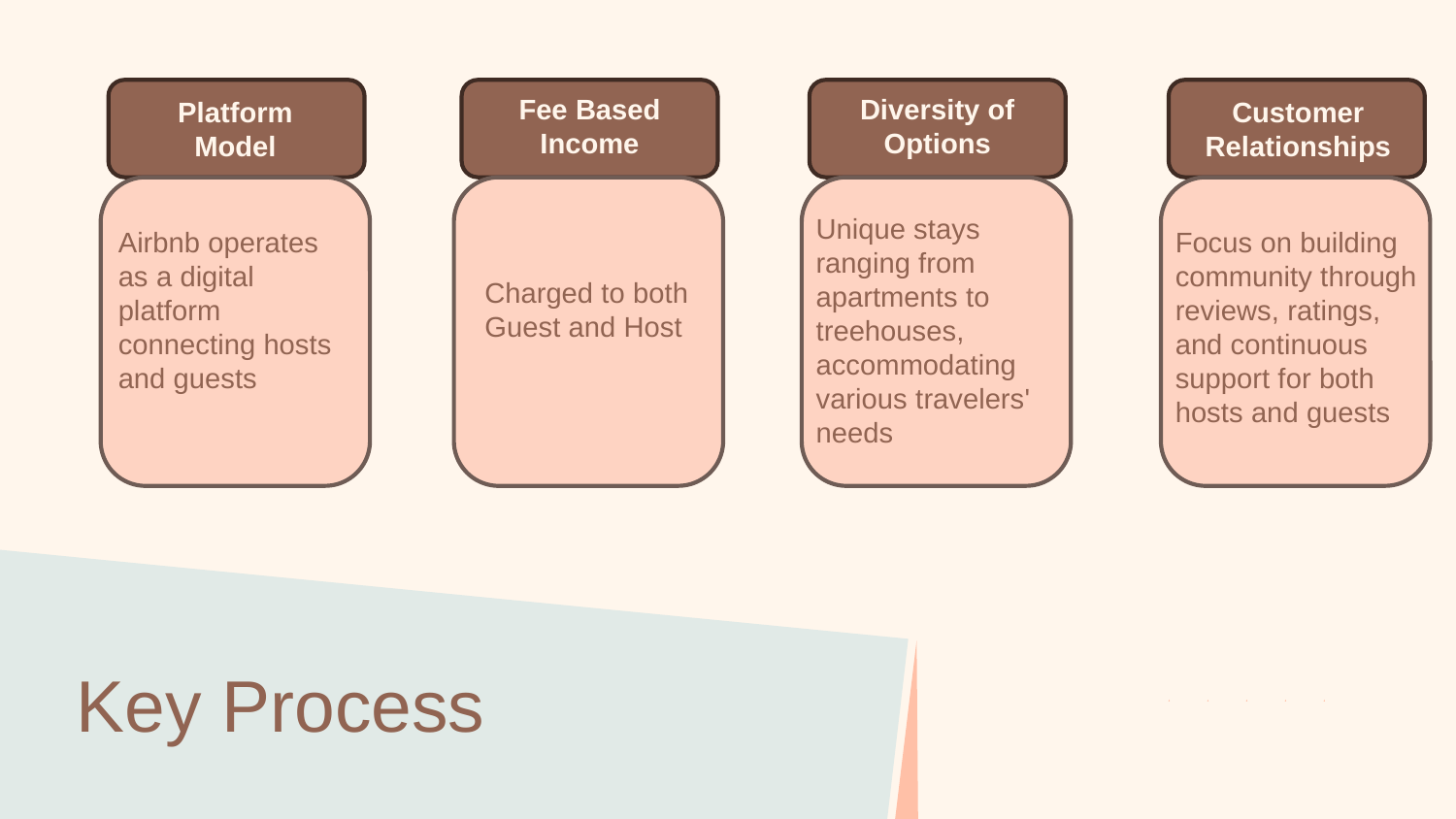

Fee Based
Income
Diversity of Options
Customer Relationships
Platform Model

Unique stays ranging from apartments to treehouses, accommodating various travelers' needs
Airbnb operates as a digital platform connecting hosts and guests
Focus on building community through reviews, ratings, and continuous support for both hosts and guests
Charged to both Guest and Host
# Key Process